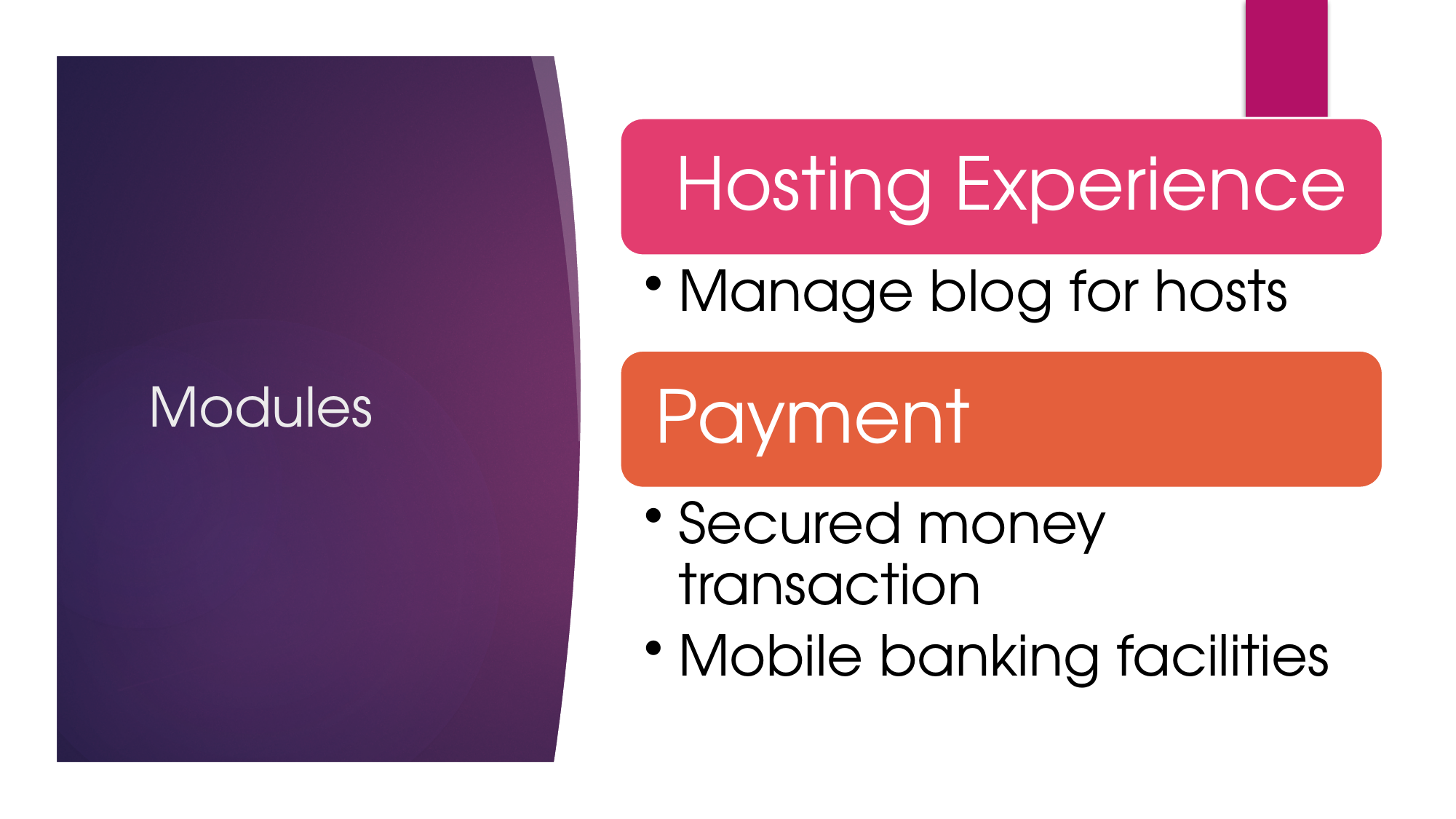

Hosting Experience
Manage blog for hosts
Payment
Secured money transaction
Mobile banking facilities
# Modules